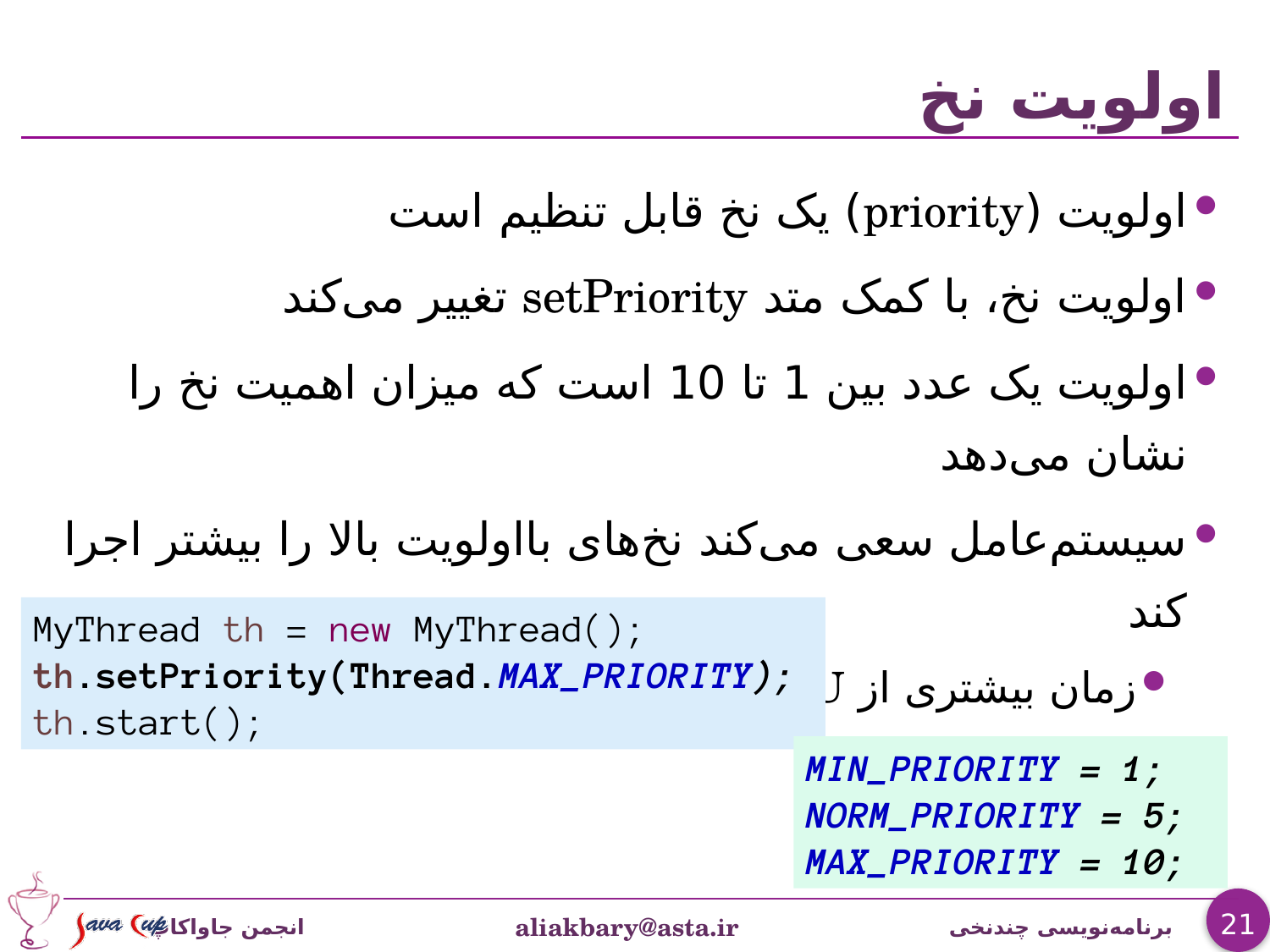

# اولویت نخ
اولویت (priority) یک نخ قابل تنظیم است
اولویت نخ، با کمک متد setPriority تغییر می‌کند
اولویت یک عدد بین 1 تا 10 است که میزان اهمیت نخ را نشان می‌دهد
سیستم‌عامل سعی می‌کند نخ‌های بااولویت بالا را بیشتر اجرا کند
زمان بیشتری از CPU به نخ‌های بااولویت تخصیص می‌یابد
MyThread th = new MyThread();
th.setPriority(Thread.MAX_PRIORITY);
th.start();
MIN_PRIORITY = 1;
NORM_PRIORITY = 5;
MAX_PRIORITY = 10;